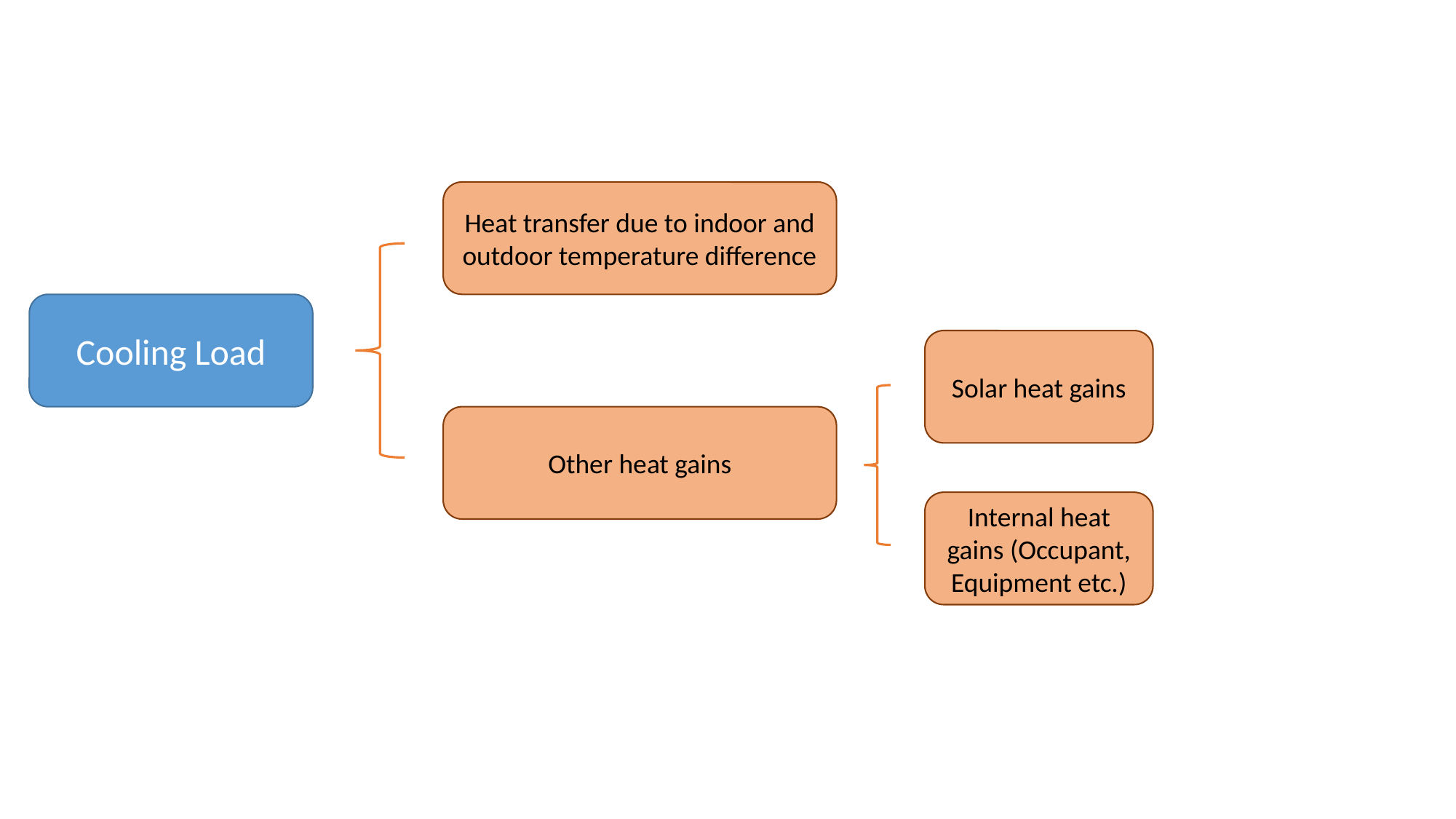

Heat transfer due to indoor and outdoor temperature difference

Cooling Load
Solar heat gains

Other heat gains
Internal heat gains (Occupant, Equipment etc.)